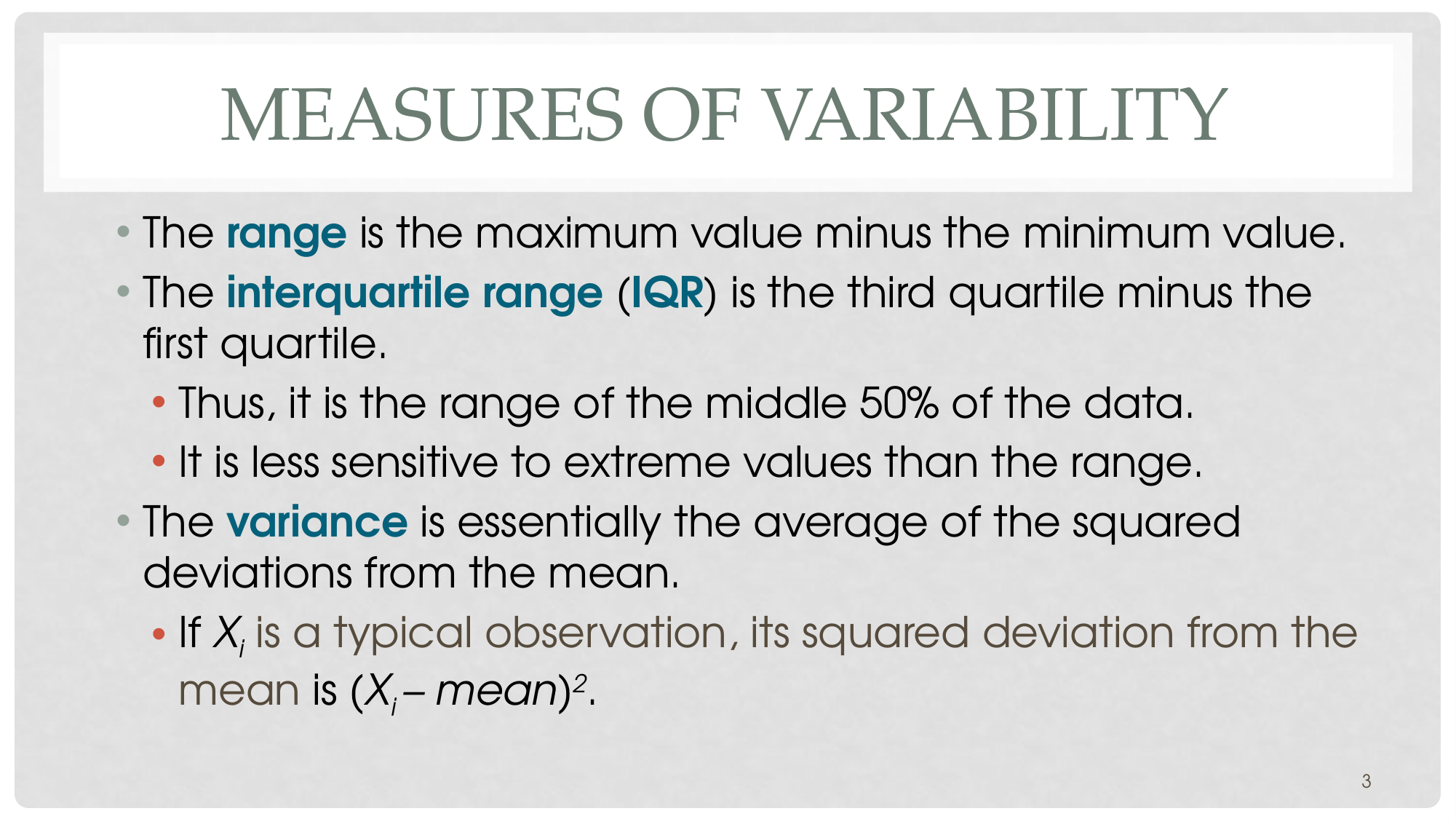

# Measures of Variability
The range is the maximum value minus the minimum value.
The interquartile range (IQR) is the third quartile minus the first quartile.
Thus, it is the range of the middle 50% of the data.
It is less sensitive to extreme values than the range.
The variance is essentially the average of the squared deviations from the mean.
If Xi is a typical observation, its squared deviation from the mean is (Xi – mean)2.

3